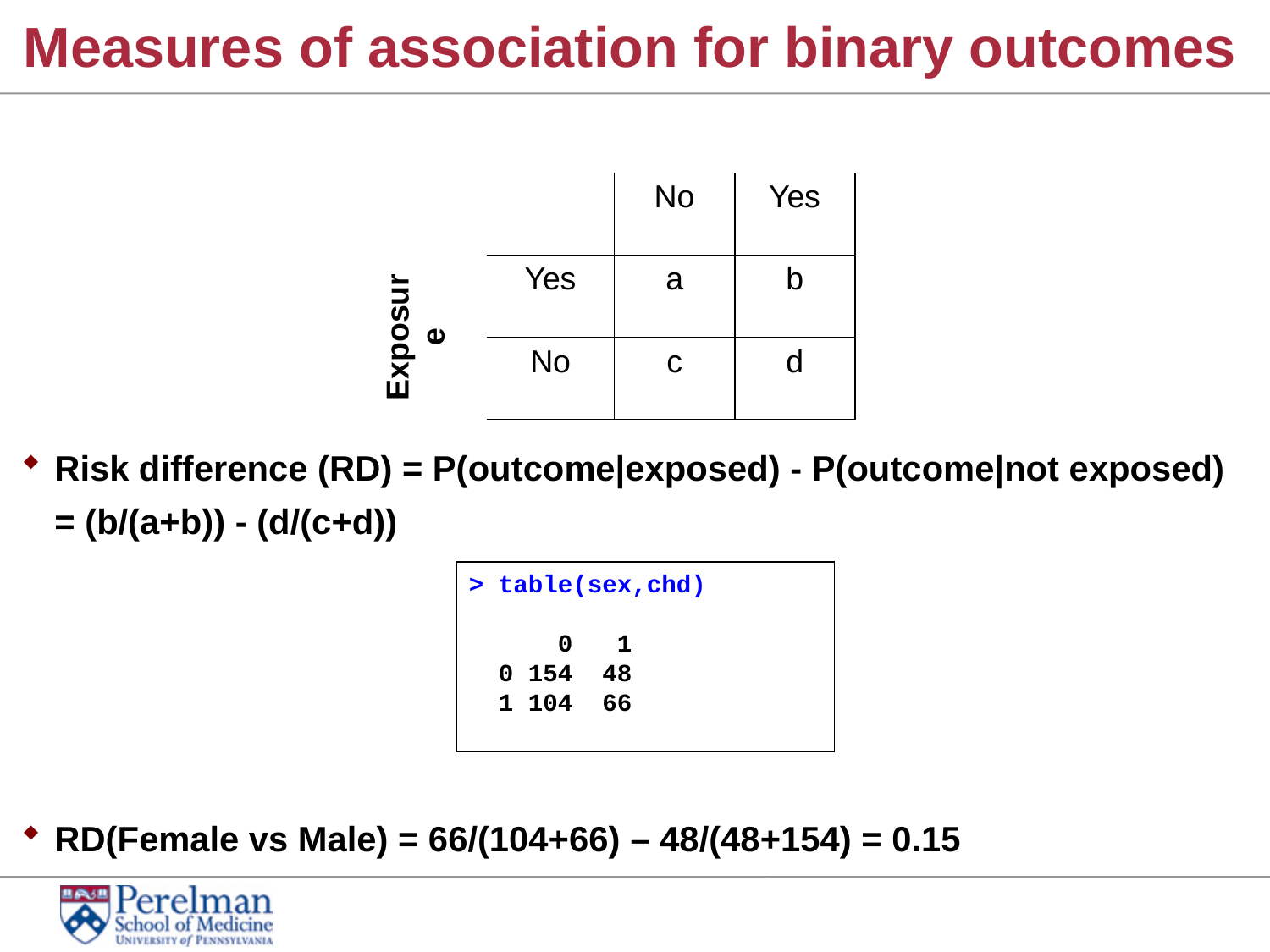

# Measures of association for binary outcomes
|  |  | Outcome |  |
| --- | --- | --- | --- |
|  |  | No | Yes |
| Exposure | Yes | a | b |
|  | No | c | d |
Risk difference (RD) = P(outcome|exposed) - P(outcome|not exposed)
	= (b/(a+b)) - (d/(c+d))

RD(Female vs Male) = 66/(104+66) – 48/(48+154) = 0.15

> table(sex,chd)

      0   1
  0 154  48
  1 104  66